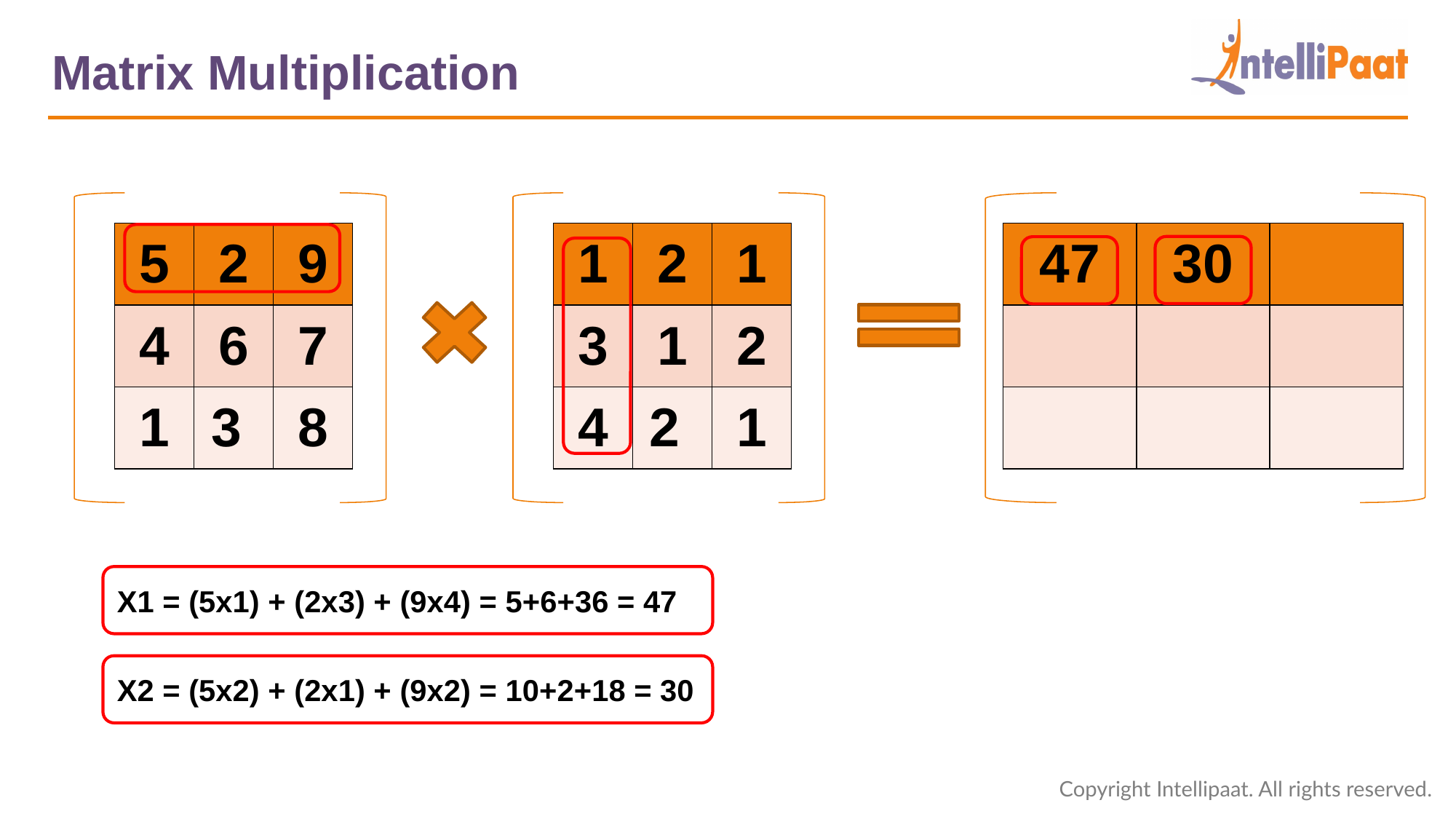

Matrix Multiplication

| 47 | 30 |  |
| --- | --- | --- |
|  |  |  |
|  |  |  |

| 5 | 2 | 9 |
| --- | --- | --- |
| 4 | 6 | 7 |
| 1 | 3 | 8 |

| 1 | 2 | 1 |
| --- | --- | --- |
| 3 | 1 | 2 |
| 4 | 2 | 1 |

X1 = (5x1) + (2x3) + (9x4) = 5+6+36 = 47
X2 = (5x2) + (2x1) + (9x2) = 10+2+18 = 30